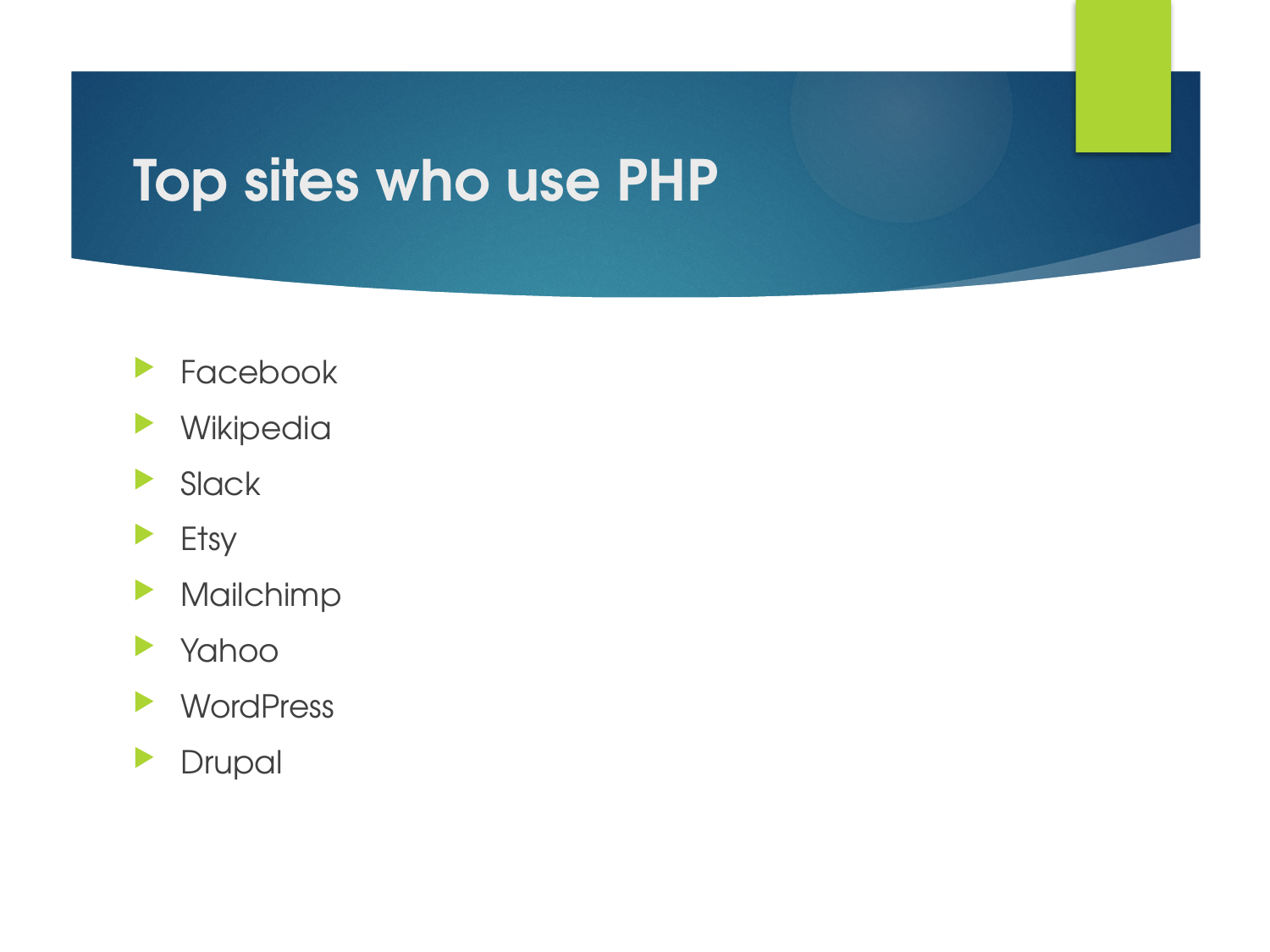

# Top sites who use PHP
Facebook
Wikipedia
Slack
Etsy
Mailchimp
Yahoo
WordPress
Drupal